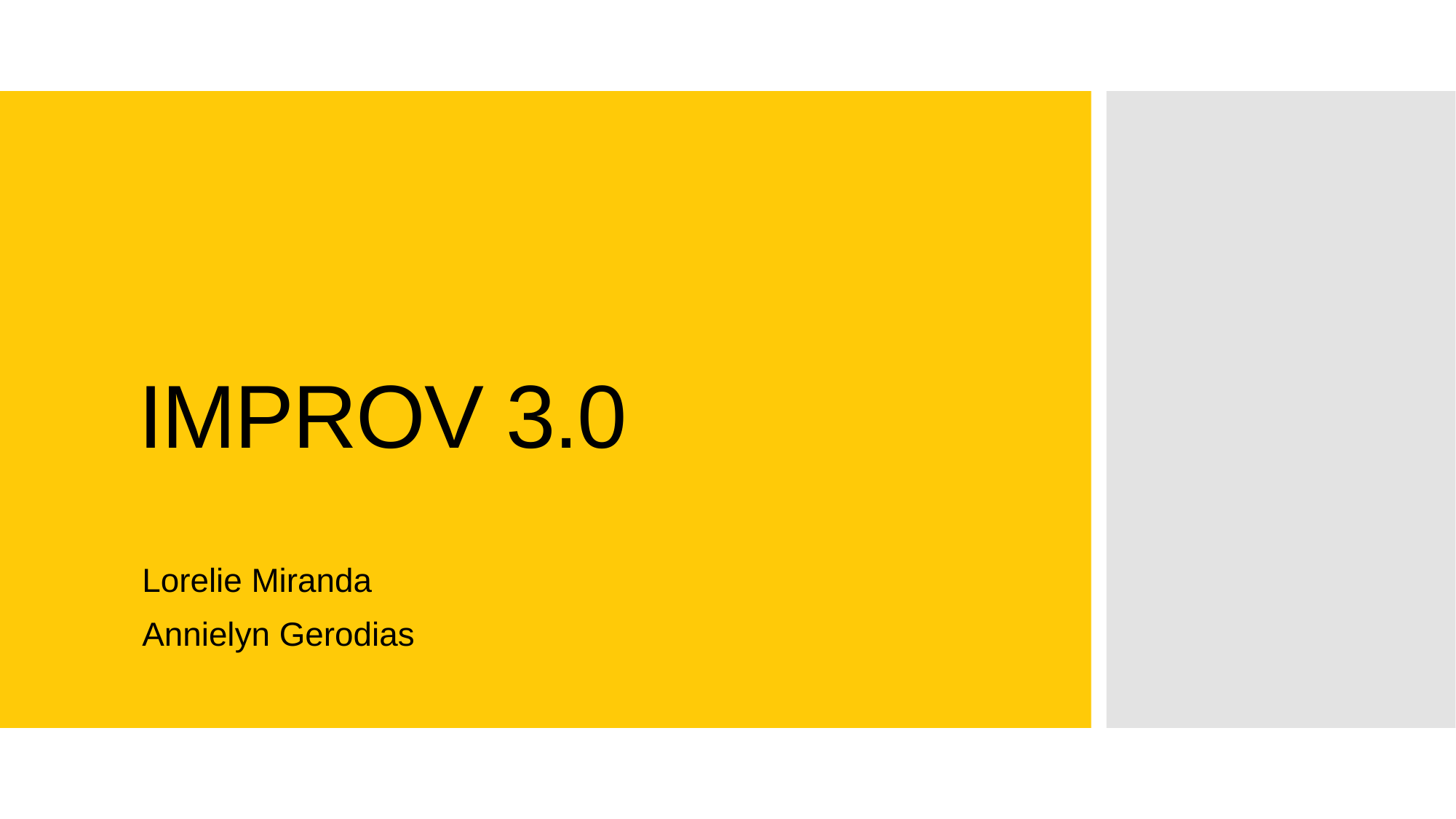

# IMPROV 3.0
Lorelie Miranda
Annielyn Gerodias